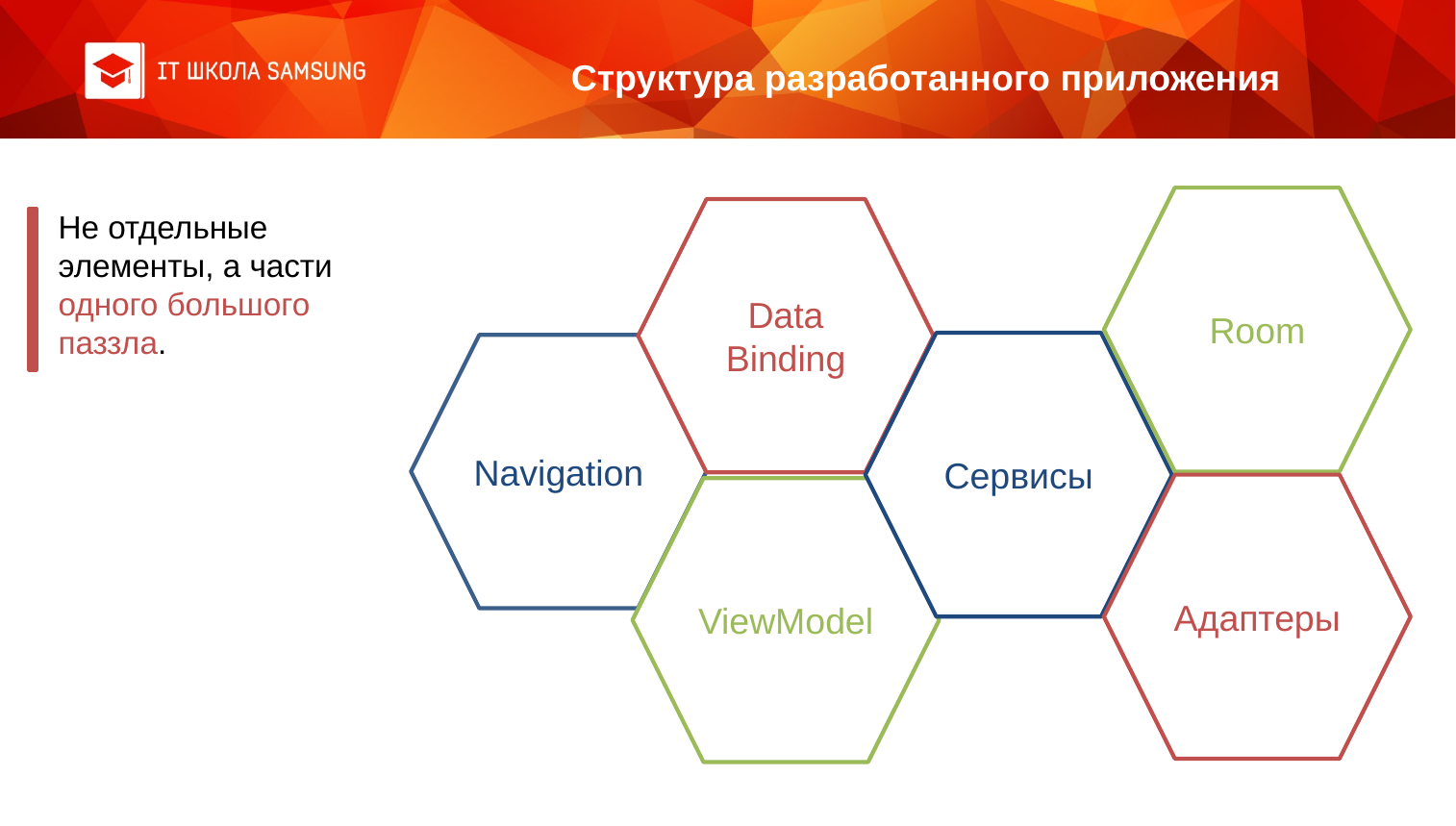

Структура разработанного приложения
Room
Data Binding
Сервисы
Navigation
Адаптеры
ViewModel
Не отдельные элементы, а части одного большого паззла.